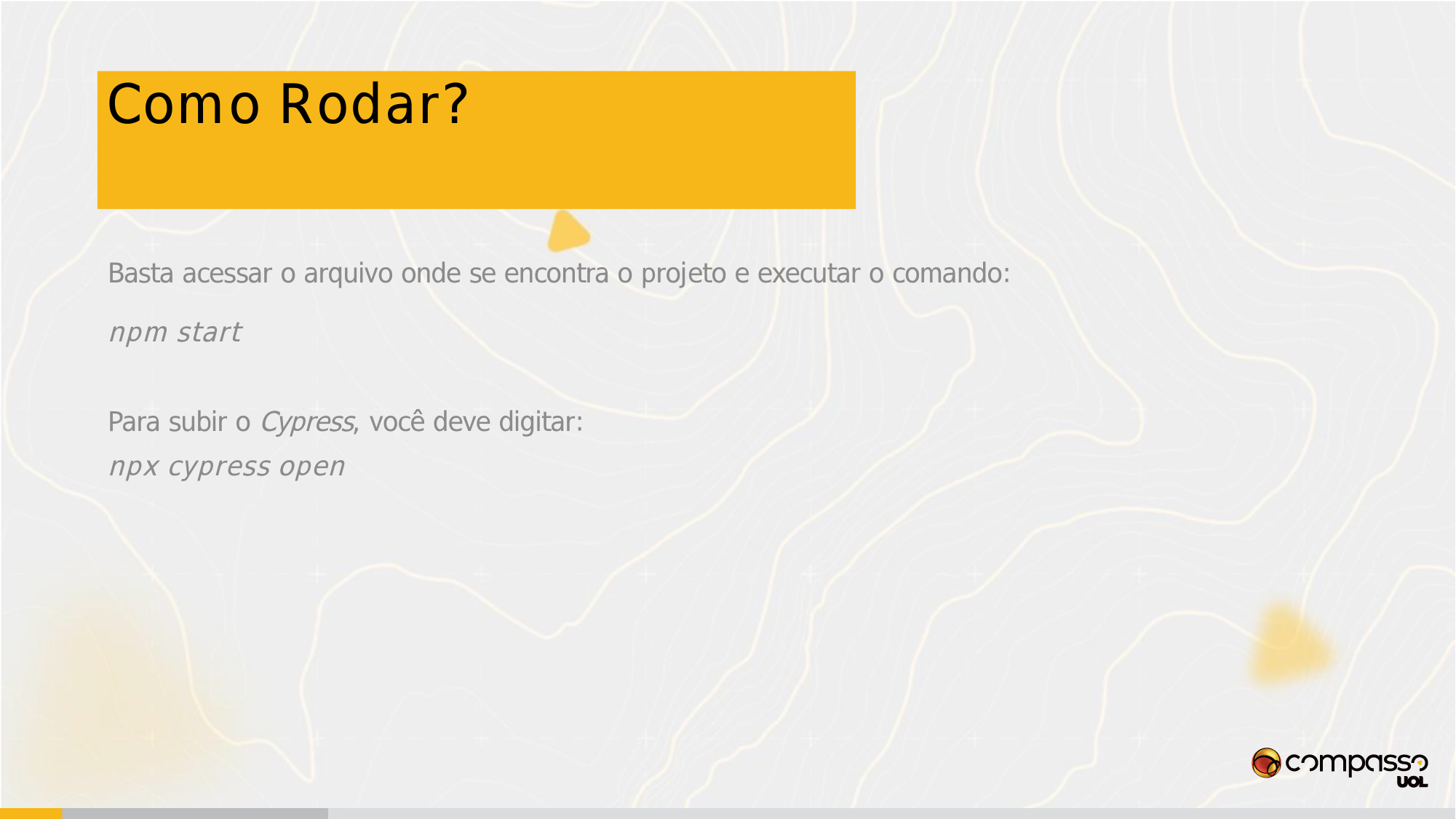

# Como Rodar?
Basta acessar o arquivo onde se encontra o projeto e executar o comando:
npm start

Para subir o Cypress, você deve digitar:
npx cypress open